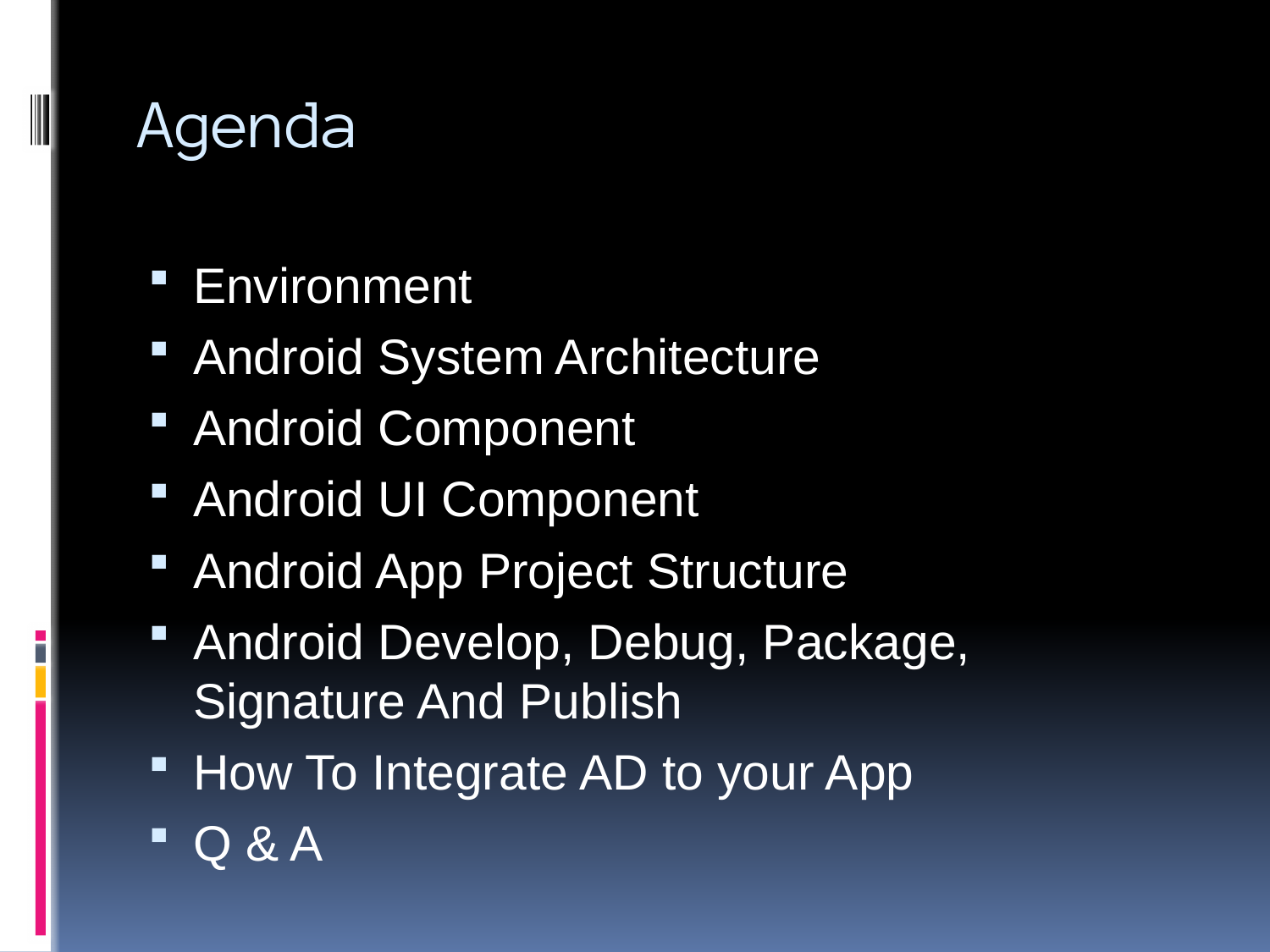

# Agenda
Environment
Android System Architecture
Android Component
Android UI Component
Android App Project Structure
Android Develop, Debug, Package, Signature And Publish
How To Integrate AD to your App
Q & A